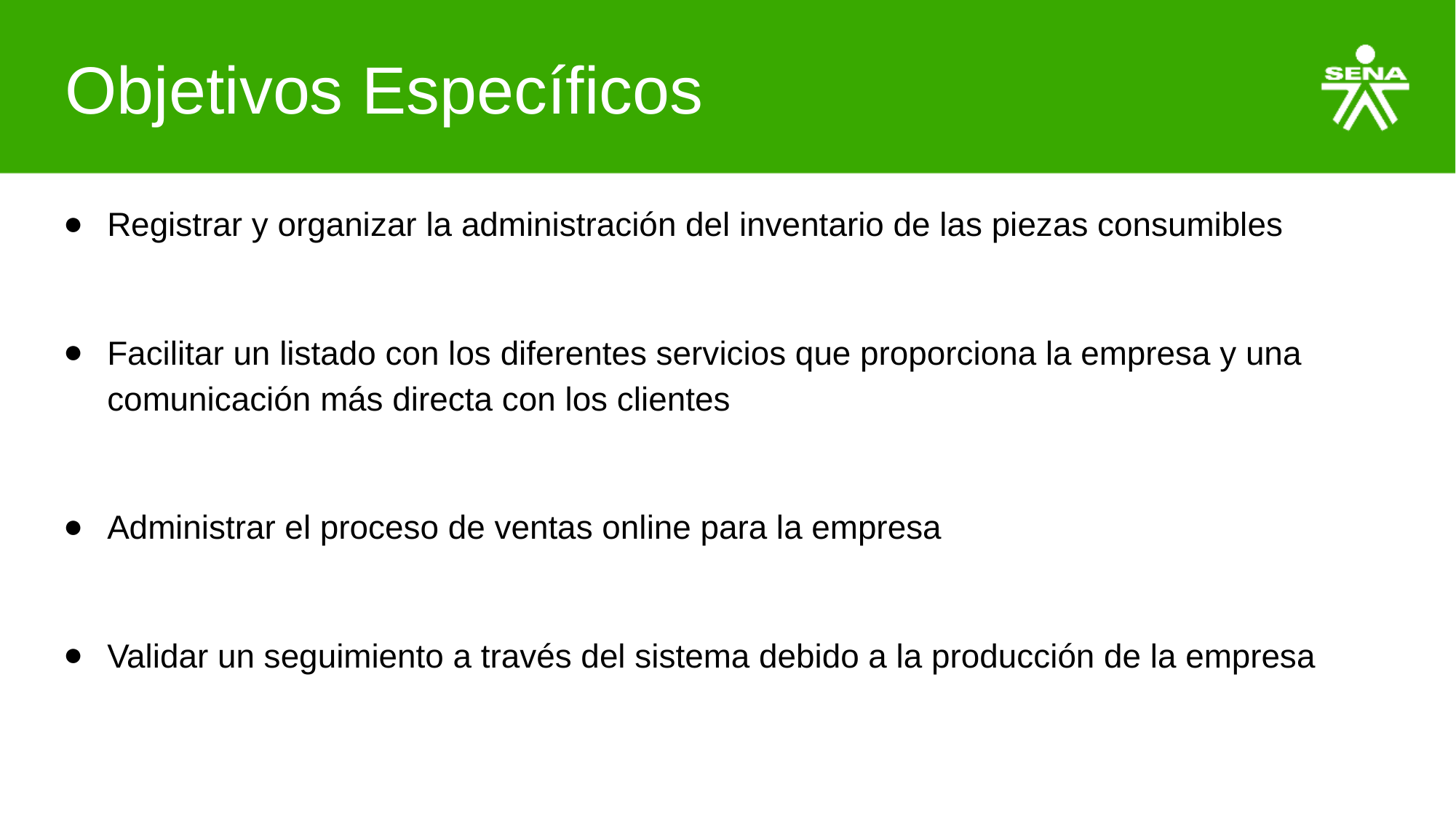

# Objetivos Específicos
Registrar y organizar la administración del inventario de las piezas consumibles

Facilitar un listado con los diferentes servicios que proporciona la empresa y una comunicación más directa con los clientes

Administrar el proceso de ventas online para la empresa

Validar un seguimiento a través del sistema debido a la producción de la empresa